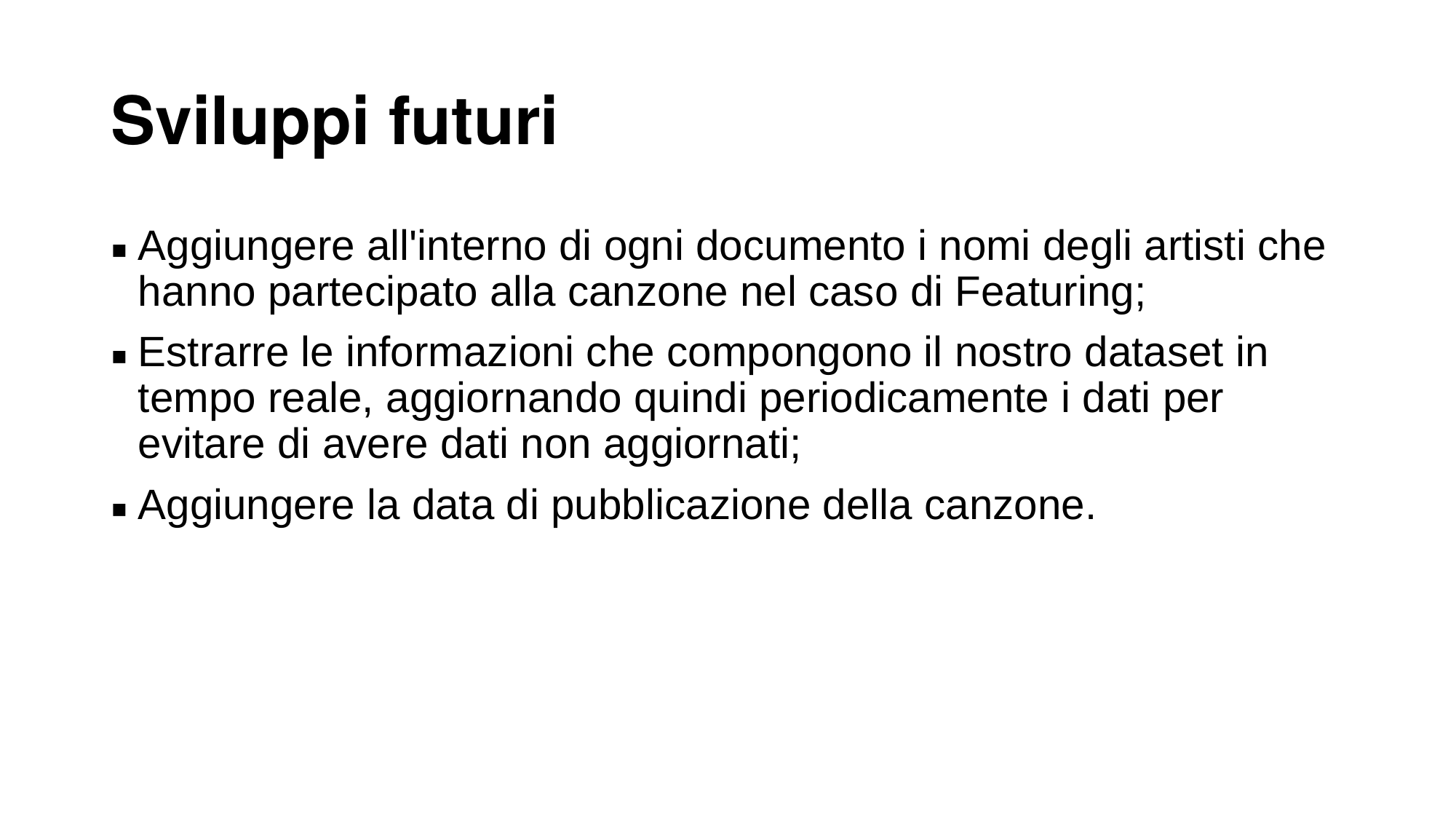

# Sviluppi futuri
Aggiungere all'interno di ogni documento i nomi degli artisti che hanno partecipato alla canzone nel caso di Featuring;
Estrarre le informazioni che compongono il nostro dataset in tempo reale, aggiornando quindi periodicamente i dati per evitare di avere dati non aggiornati;
Aggiungere la data di pubblicazione della canzone.